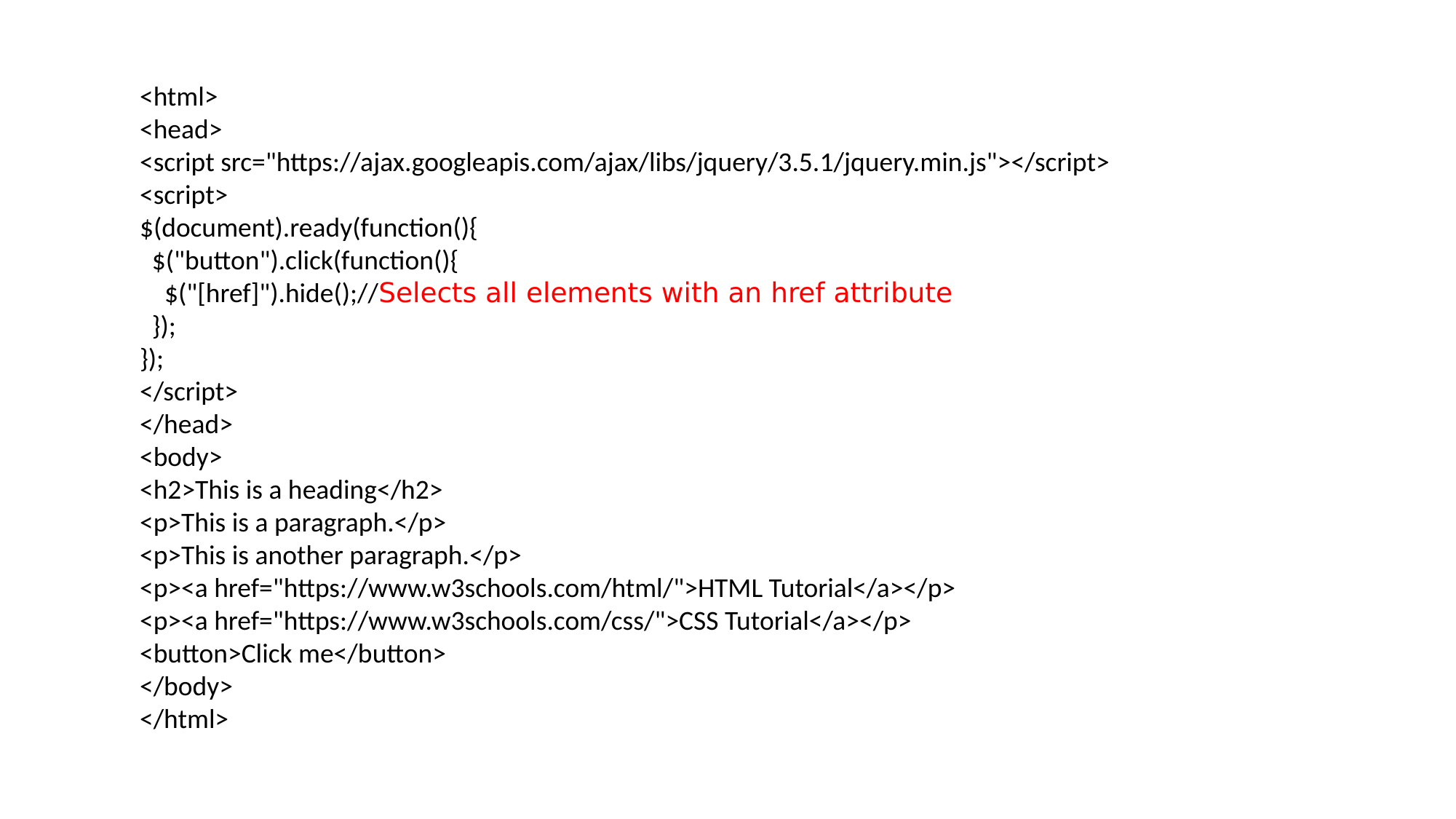

<html>
<head>
<script src="https://ajax.googleapis.com/ajax/libs/jquery/3.5.1/jquery.min.js"></script>
<script>
$(document).ready(function(){
  $("button").click(function(){
    $("[href]").hide();//Selects all elements with an href attribute
  });
});
</script>
</head>
<body>
<h2>This is a heading</h2>
<p>This is a paragraph.</p>
<p>This is another paragraph.</p>
<p><a href="https://www.w3schools.com/html/">HTML Tutorial</a></p>
<p><a href="https://www.w3schools.com/css/">CSS Tutorial</a></p>
<button>Click me</button>
</body>
</html>